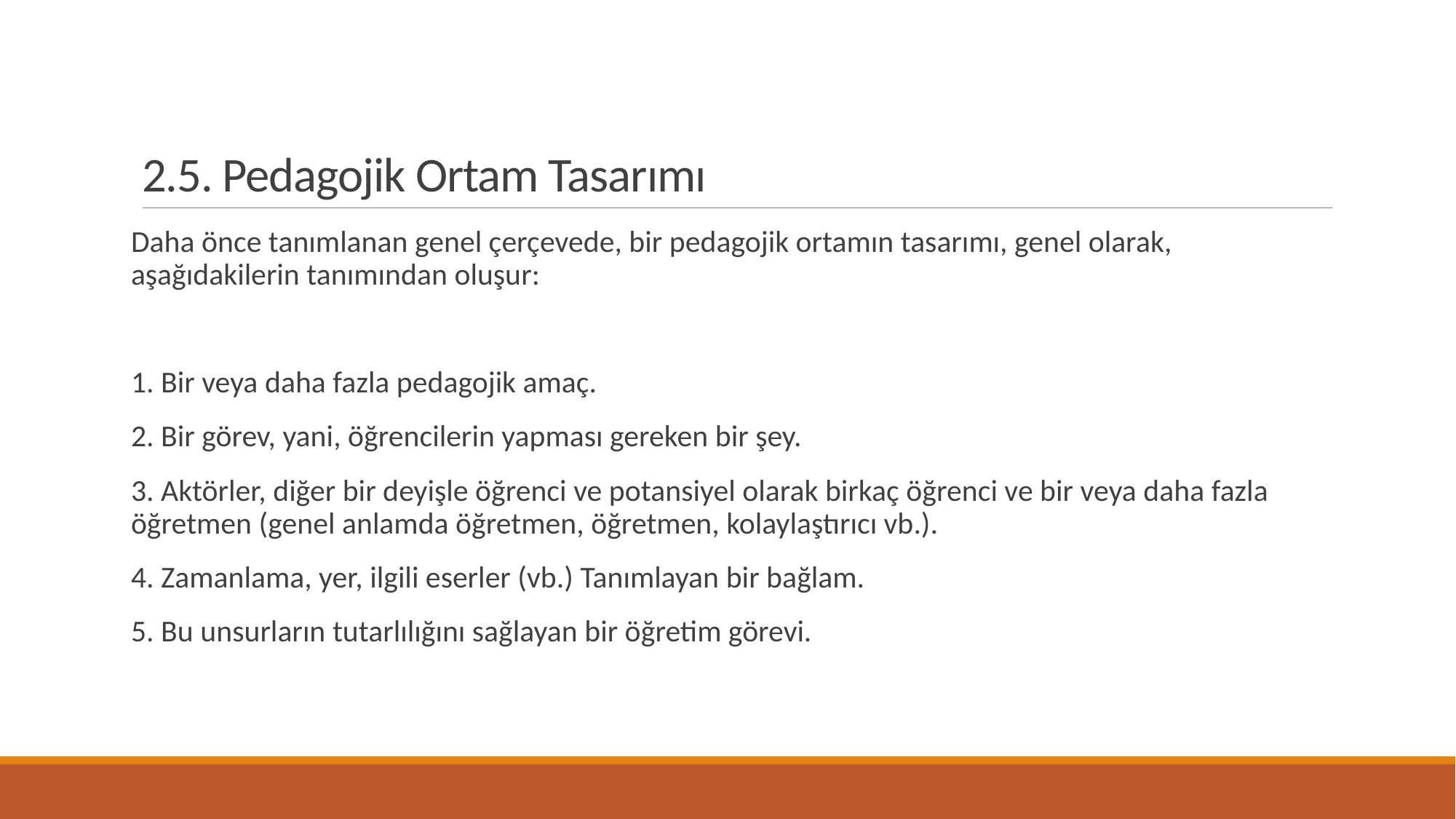

# 2.5. Pedagojik Ortam Tasarımı
Daha önce tanımlanan genel çerçevede, bir pedagojik ortamın tasarımı, genel olarak, aşağıdakilerin tanımından oluşur:

1. Bir veya daha fazla pedagojik amaç.
2. Bir görev, yani, öğrencilerin yapması gereken bir şey.
3. Aktörler, diğer bir deyişle öğrenci ve potansiyel olarak birkaç öğrenci ve bir veya daha fazla öğretmen (genel anlamda öğretmen, öğretmen, kolaylaştırıcı vb.).
4. Zamanlama, yer, ilgili eserler (vb.) Tanımlayan bir bağlam.
5. Bu unsurların tutarlılığını sağlayan bir öğretim görevi.